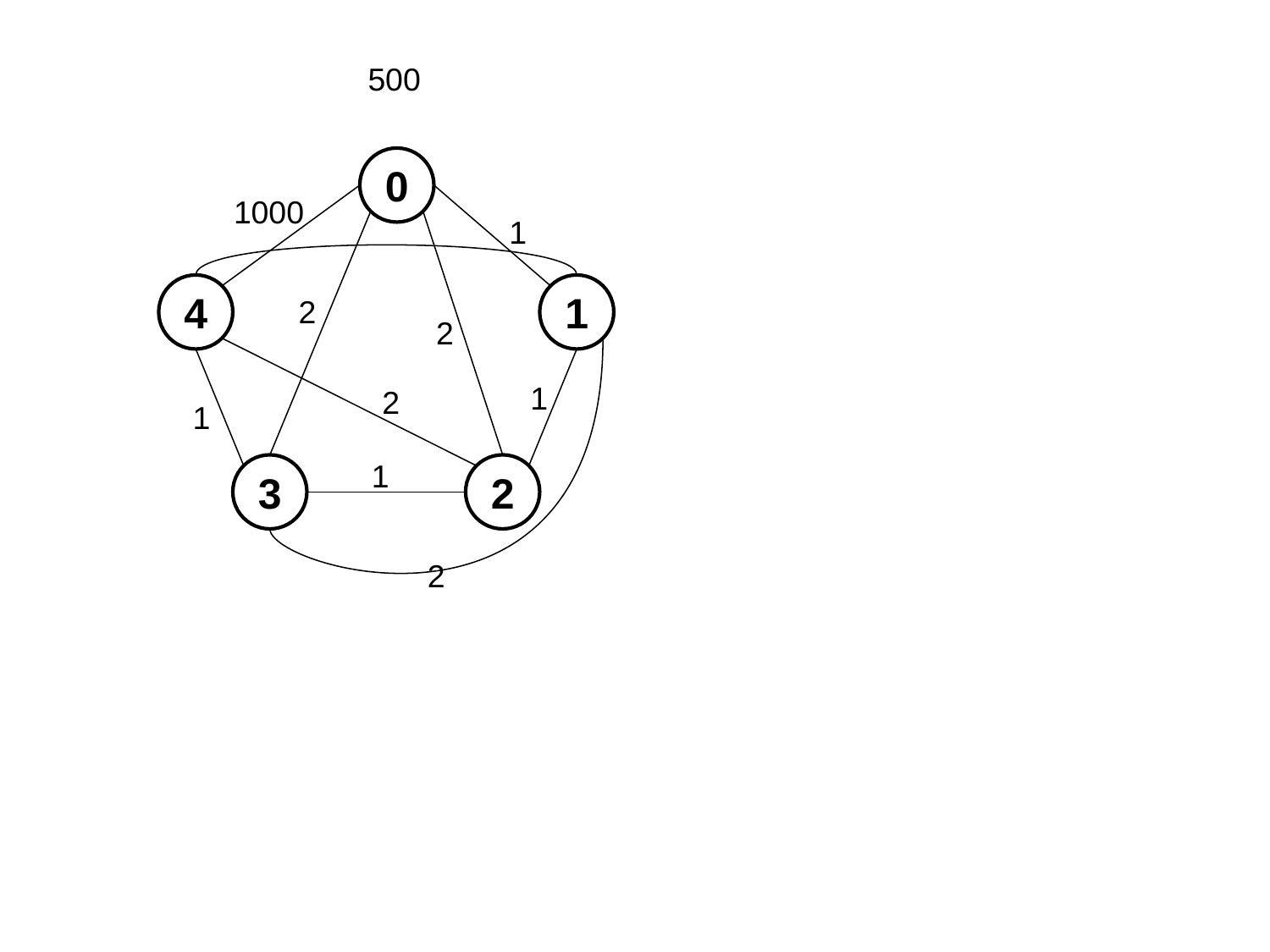

500
0
1000
1
4
1
2
2
1
2
1
1
3
2
2